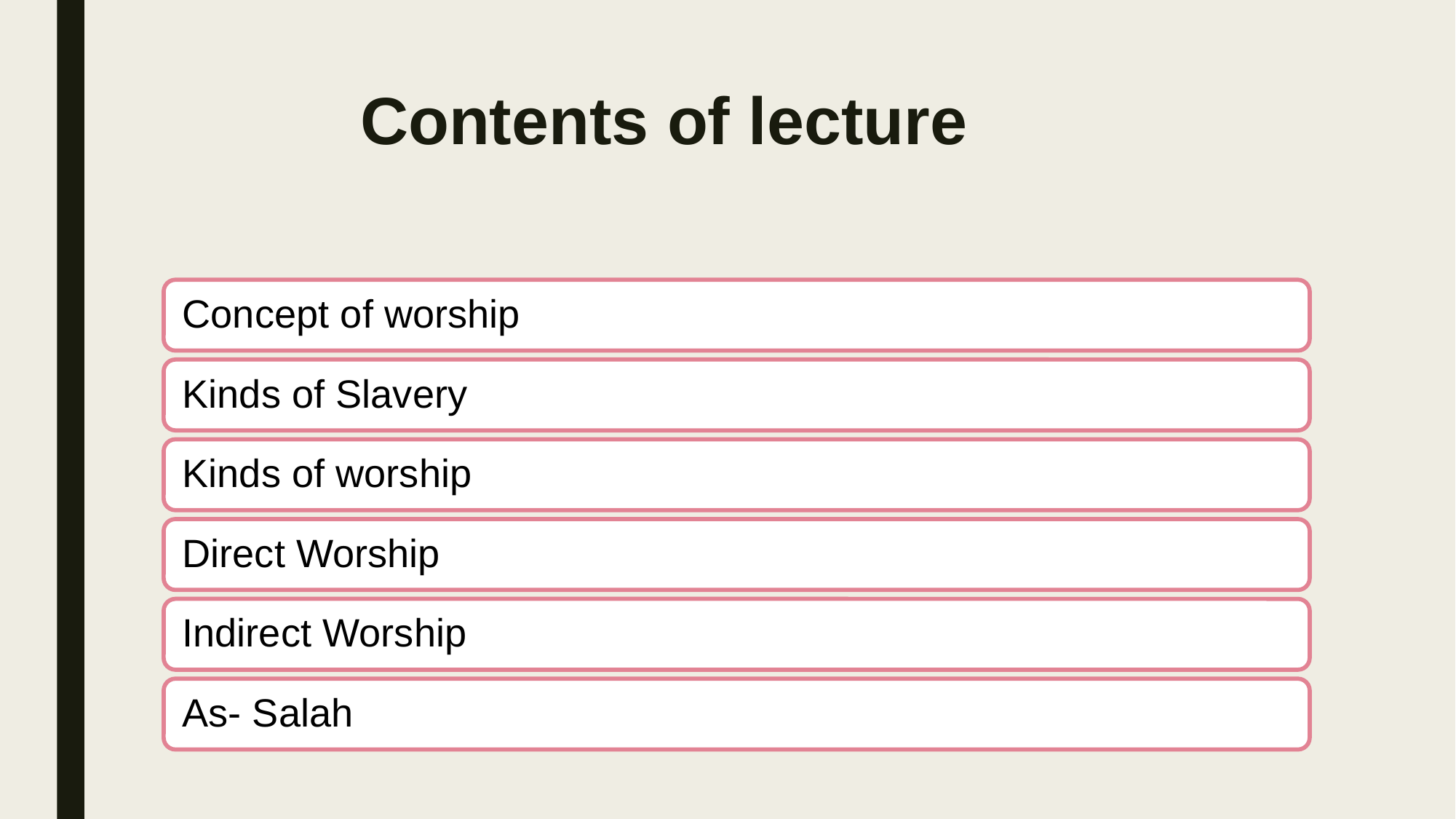

# Contents of lecture
Concept of worship
Kinds of Slavery
Kinds of worship
Direct Worship
Indirect Worship
As- Salah